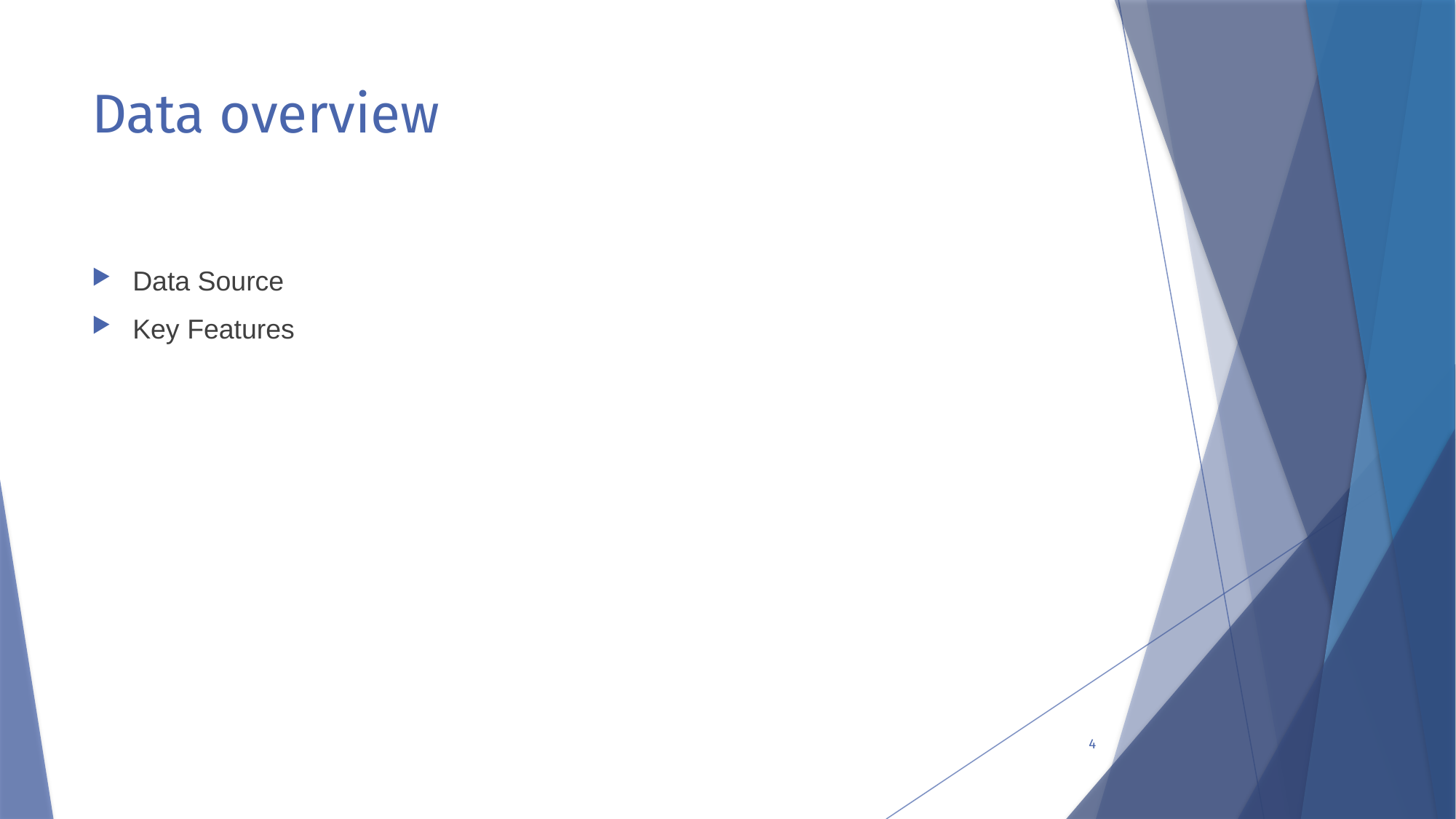

# Data overview
Data Source
Key Features
4